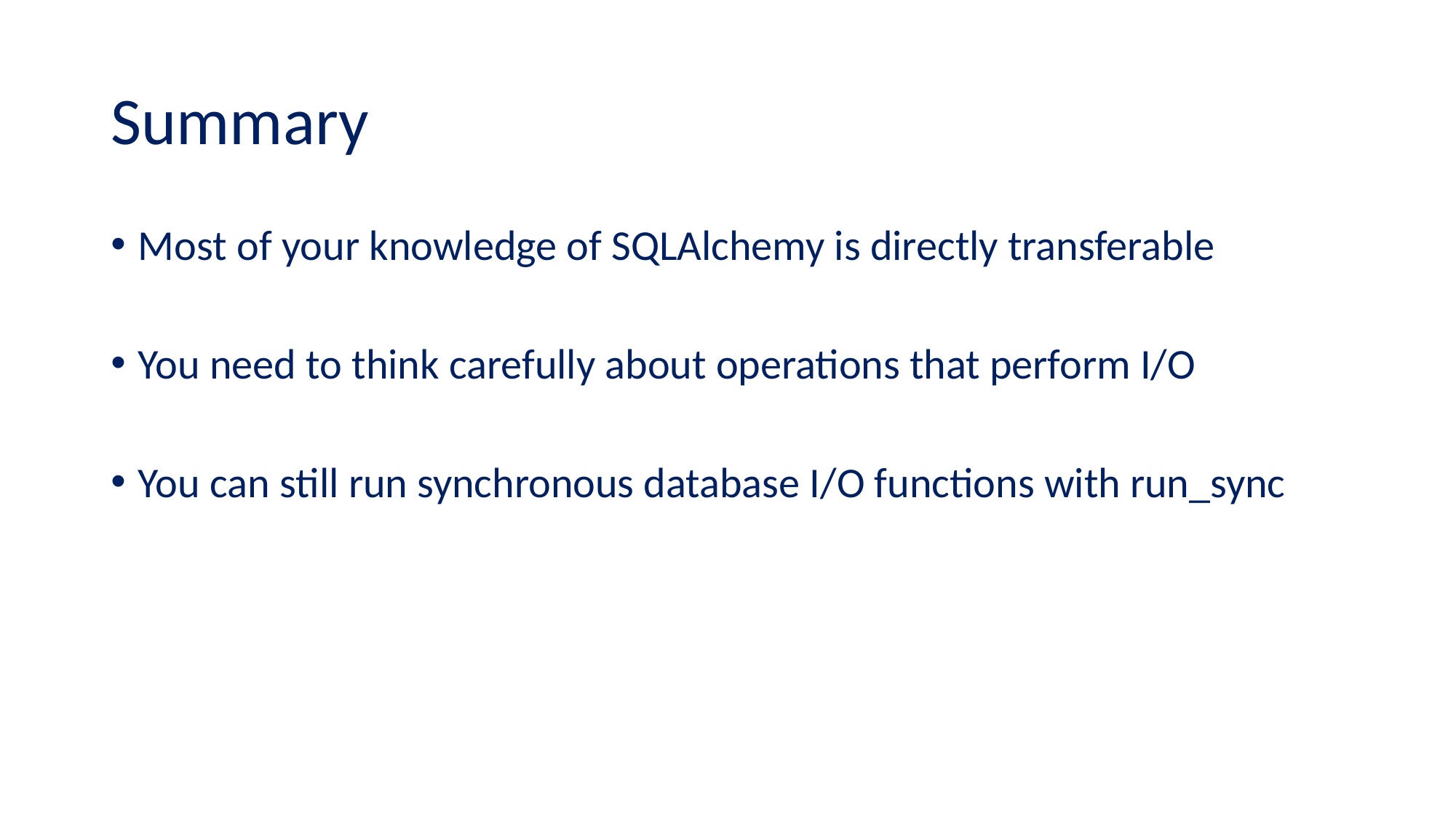

# Summary
Most of your knowledge of SQLAlchemy is directly transferable
You need to think carefully about operations that perform I/O
You can still run synchronous database I/O functions with run_sync